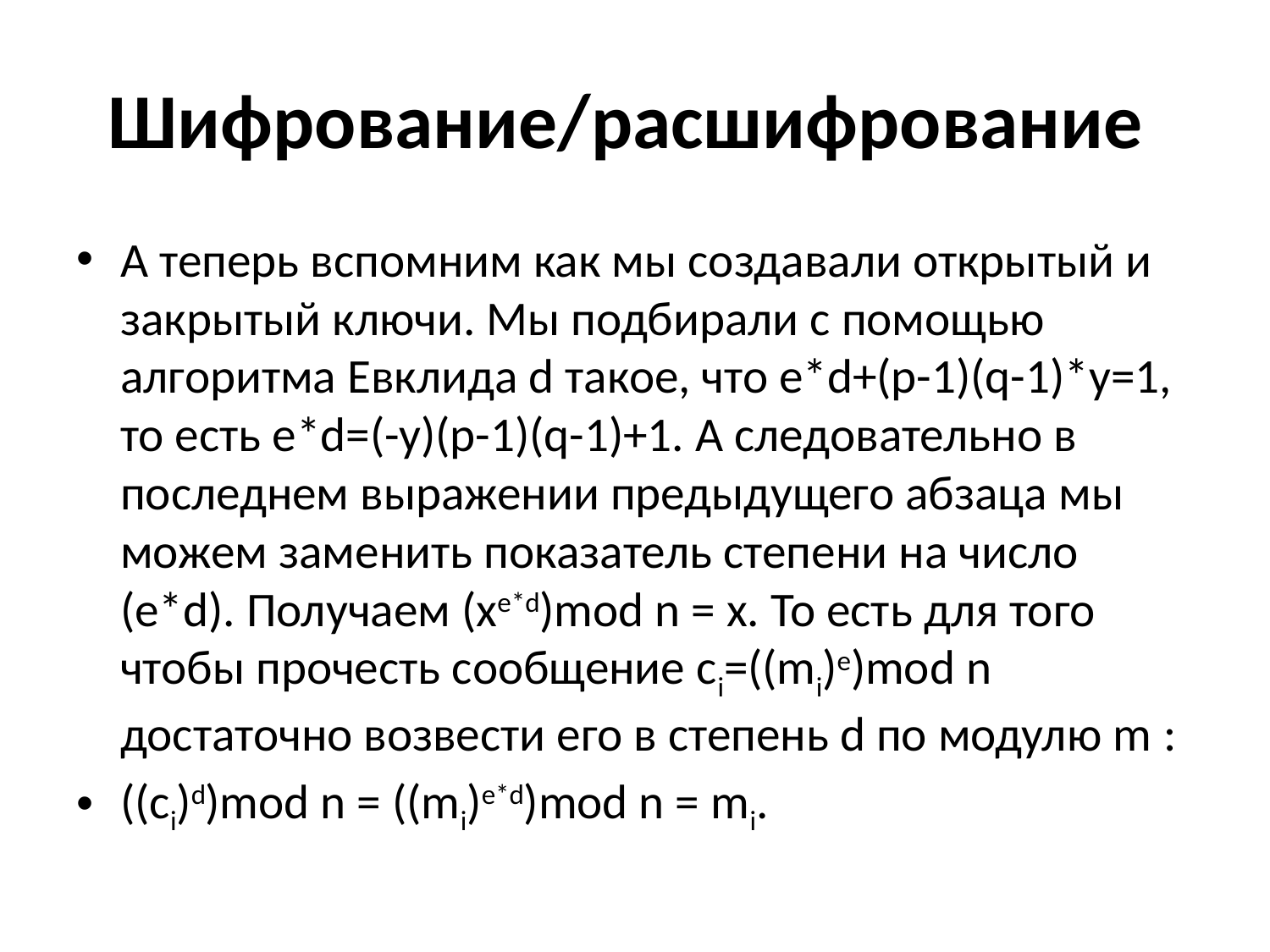

# Шифрование/расшифрование
А теперь вспомним как мы создавали открытый и закрытый ключи. Мы подбирали с помощью алгоритма Евклида d такое, что e*d+(p-1)(q-1)*y=1, то есть e*d=(-y)(p-1)(q-1)+1. А следовательно в последнем выражении предыдущего абзаца мы можем заменить показатель степени на число (e*d). Получаем (xe*d)mod n = x. То есть для того чтобы прочесть сообщение ci=((mi)e)mod n достаточно возвести его в степень d по модулю m :
((ci)d)mod n = ((mi)e*d)mod n = mi.